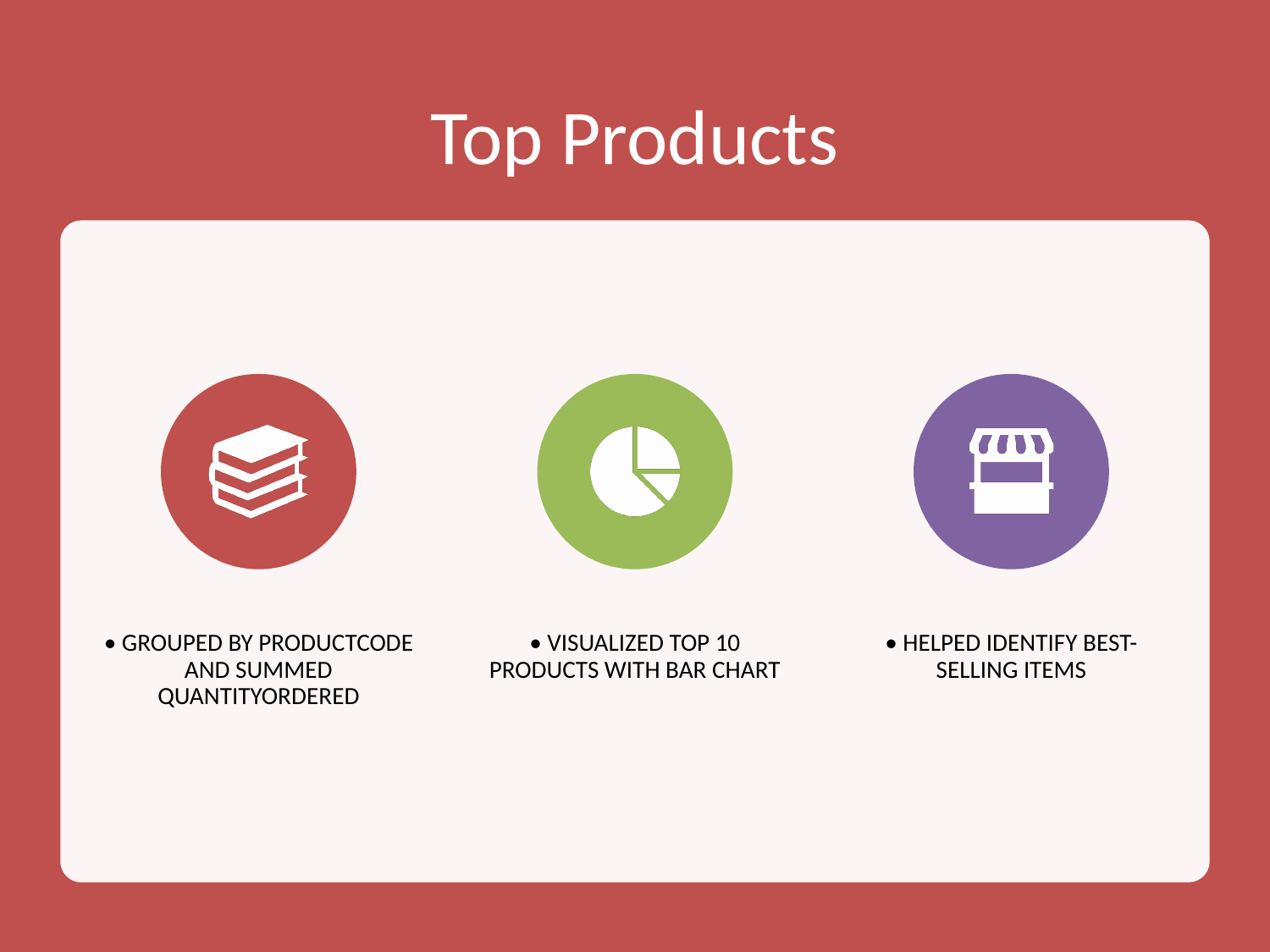

# Top Products

• Grouped by PRODUCTCODE and summed QUANTITYORDERED
• Visualized top 10 products with bar chart
• Helped identify best-selling items